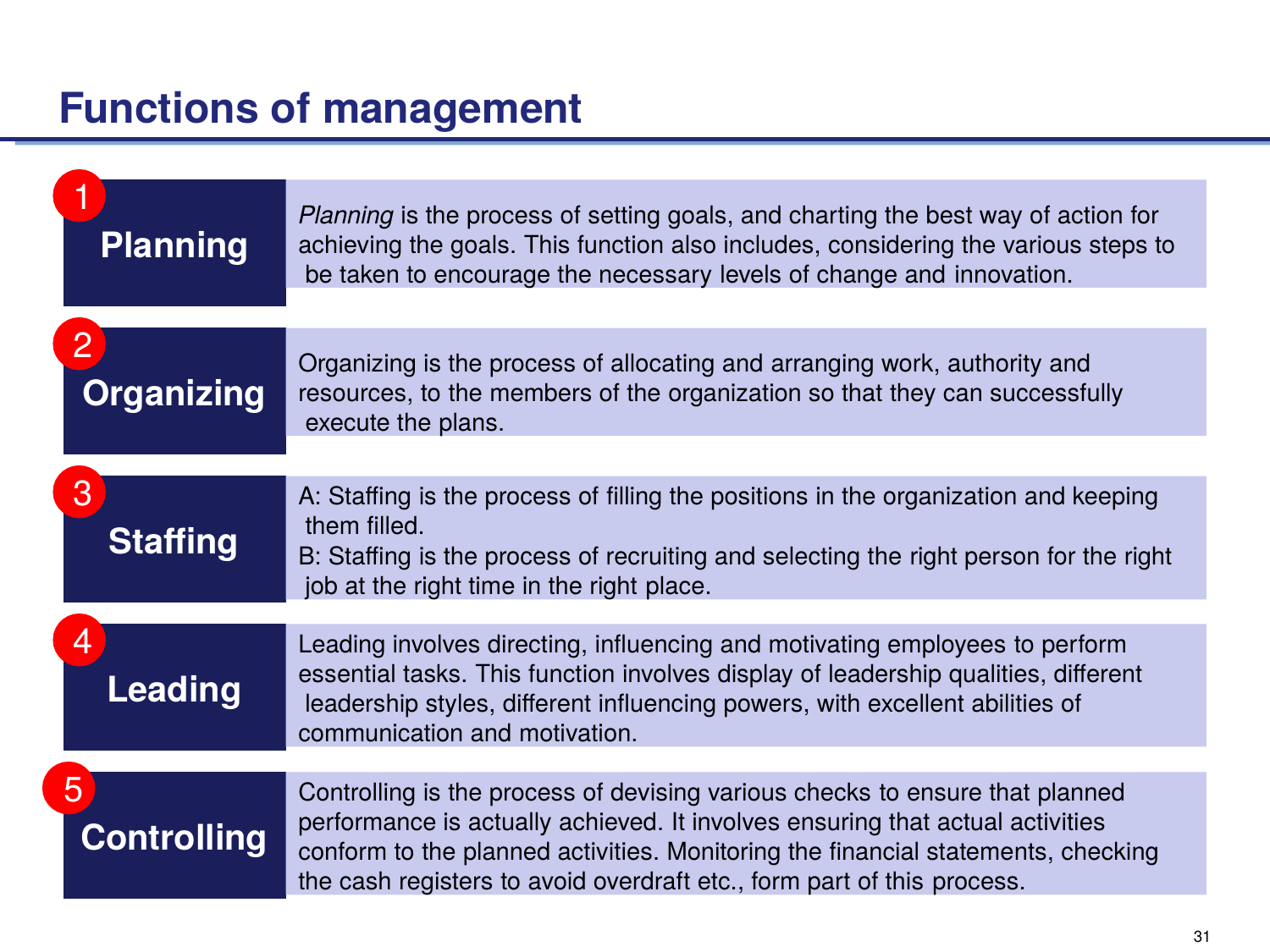

# Functions of management

1

Planning is the process of setting goals, and charting the best way of action for  achieving the goals. This function also includes, considering the various steps to  be taken to encourage the necessary levels of change and innovation.
Planning

2
Organizing
Organizing is the process of allocating and arranging work, authority and  resources, to the members of the organization so that they can successfully  execute the plans.

3

A: Staffing is the process of filling the positions in the organization and keeping  them filled.
B: Staffing is the process of recruiting and selecting the right person for the right  job at the right time in the right place.
Staffing

4

Leading involves directing, influencing and motivating employees to perform  essential tasks. This function involves display of leadership qualities, different  leadership styles, different influencing powers, with excellent abilities of  communication and motivation.
Leading

5
Controlling
Controlling is the process of devising various checks to ensure that planned  performance is actually achieved. It involves ensuring that actual activities  conform to the planned activities. Monitoring the financial statements, checking  the cash registers to avoid overdraft etc., form part of this process.
31